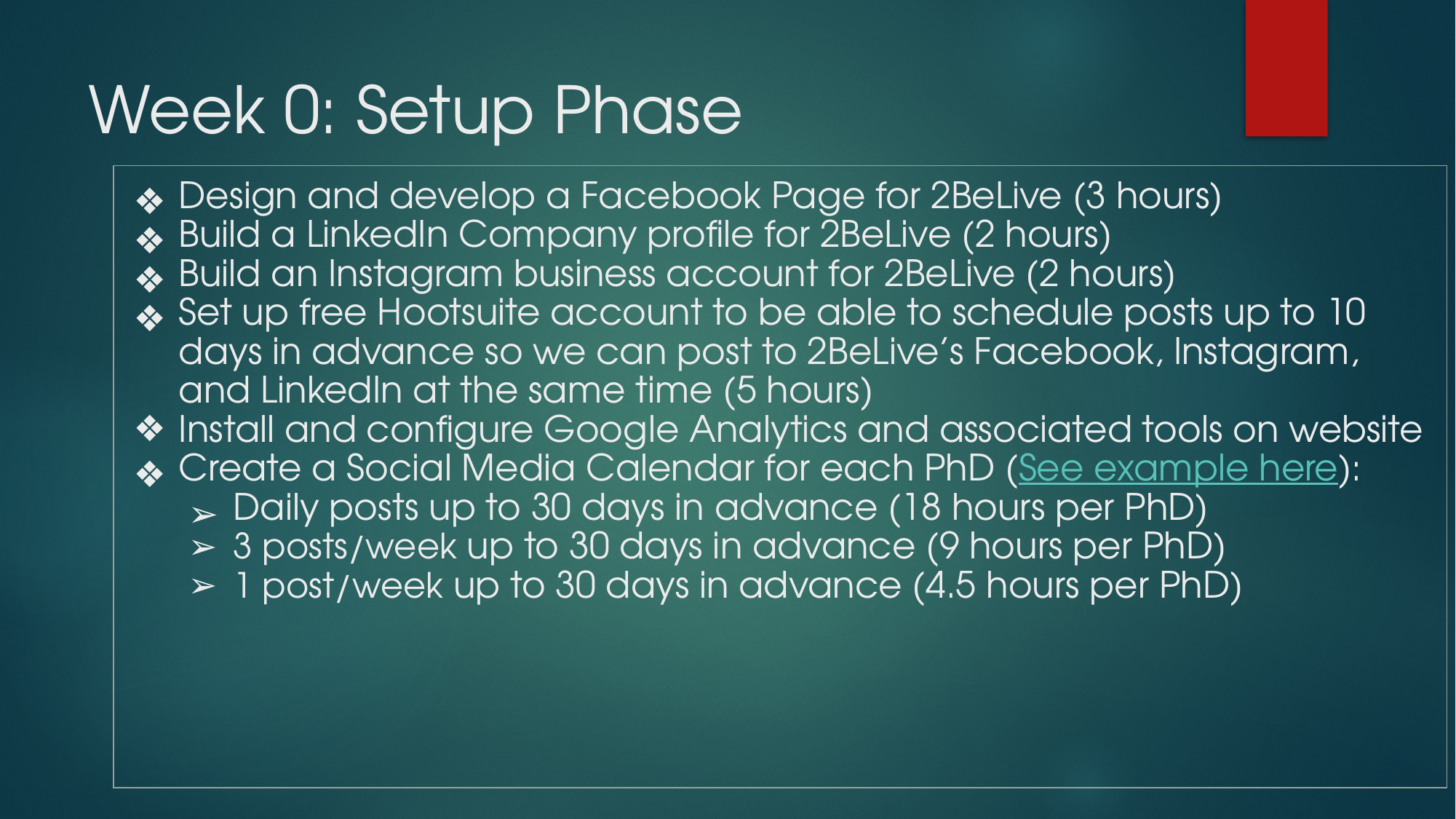

# Week 0: Setup Phase
| Design and develop a Facebook Page for 2BeLive (3 hours) Build a LinkedIn Company profile for 2BeLive (2 hours) Build an Instagram business account for 2BeLive (2 hours) Set up free Hootsuite account to be able to schedule posts up to 10 days in advance so we can post to 2BeLive’s Facebook, Instagram, and LinkedIn at the same time (5 hours) Install and configure Google Analytics and associated tools on website Create a Social Media Calendar for each PhD (See example here): Daily posts up to 30 days in advance (18 hours per PhD) 3 posts/week up to 30 days in advance (9 hours per PhD) 1 post/week up to 30 days in advance (4.5 hours per PhD) |
| --- |